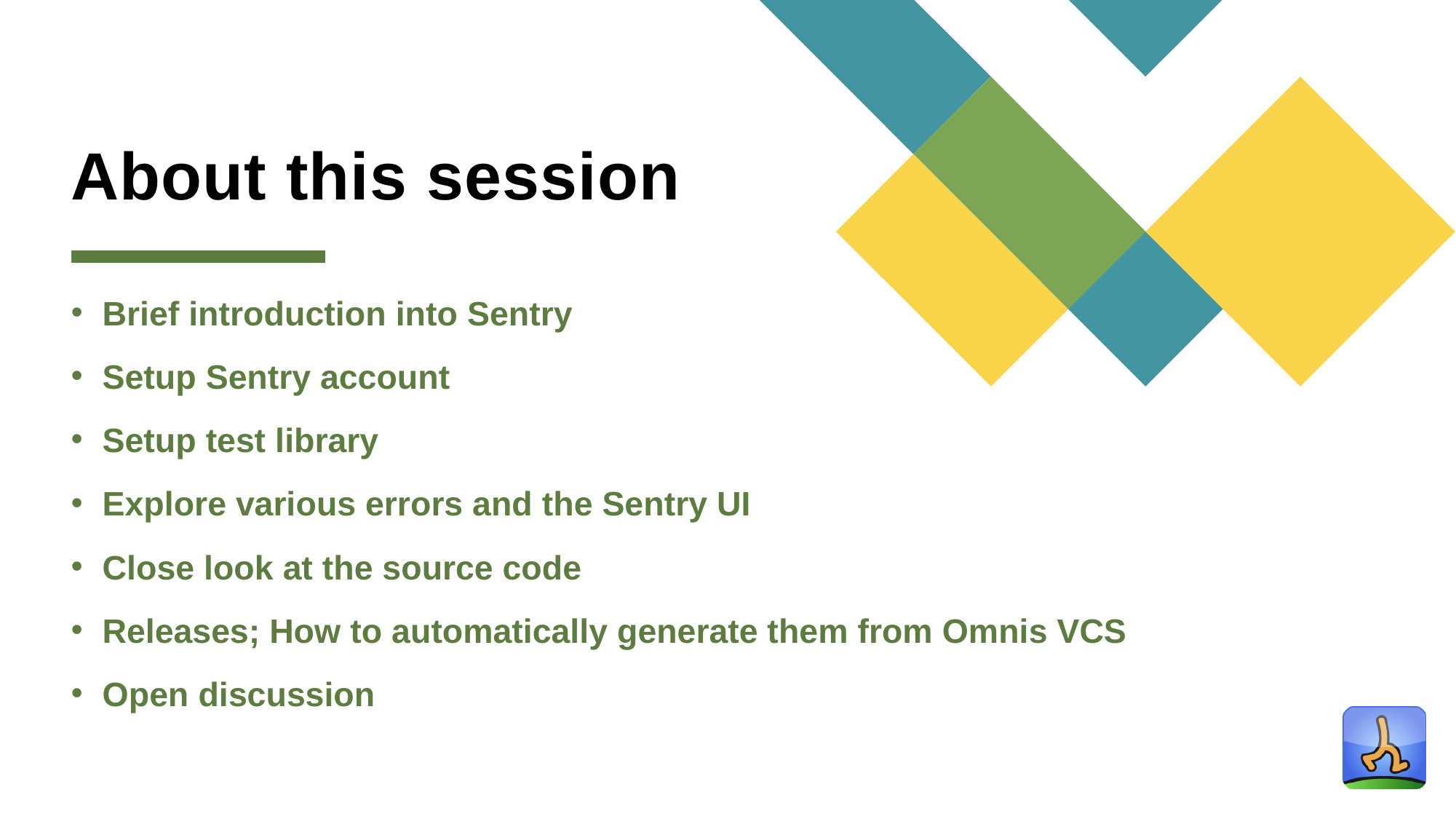

# About this session
Brief introduction into Sentry
Setup Sentry account
Setup test library
Explore various errors and the Sentry UI
Close look at the source code
Releases; How to automatically generate them from Omnis VCS
Open discussion